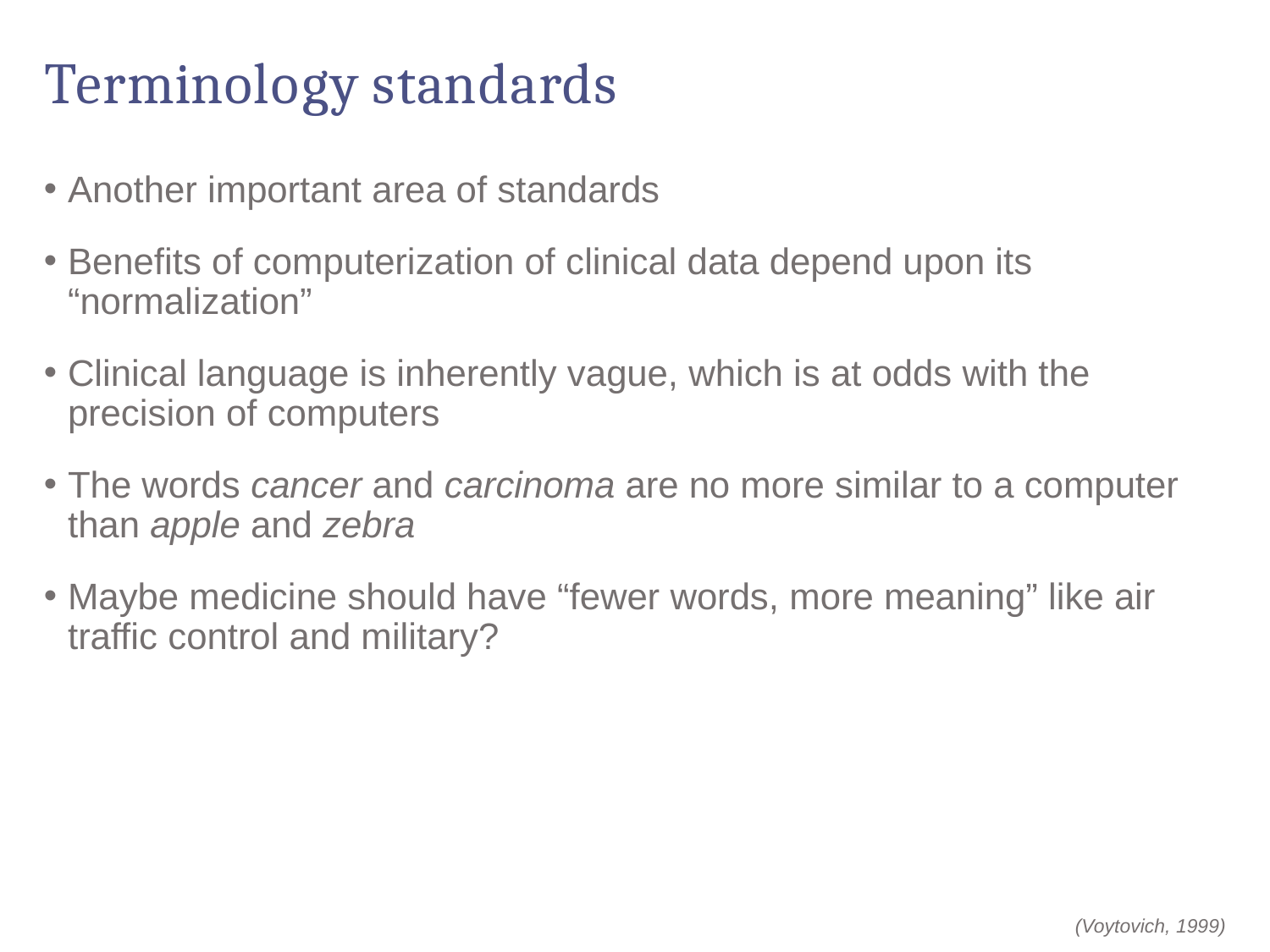

# Terminology standards
Another important area of standards
Benefits of computerization of clinical data depend upon its “normalization”
Clinical language is inherently vague, which is at odds with the precision of computers
The words cancer and carcinoma are no more similar to a computer than apple and zebra
Maybe medicine should have “fewer words, more meaning” like air traffic control and military?

(Voytovich, 1999)